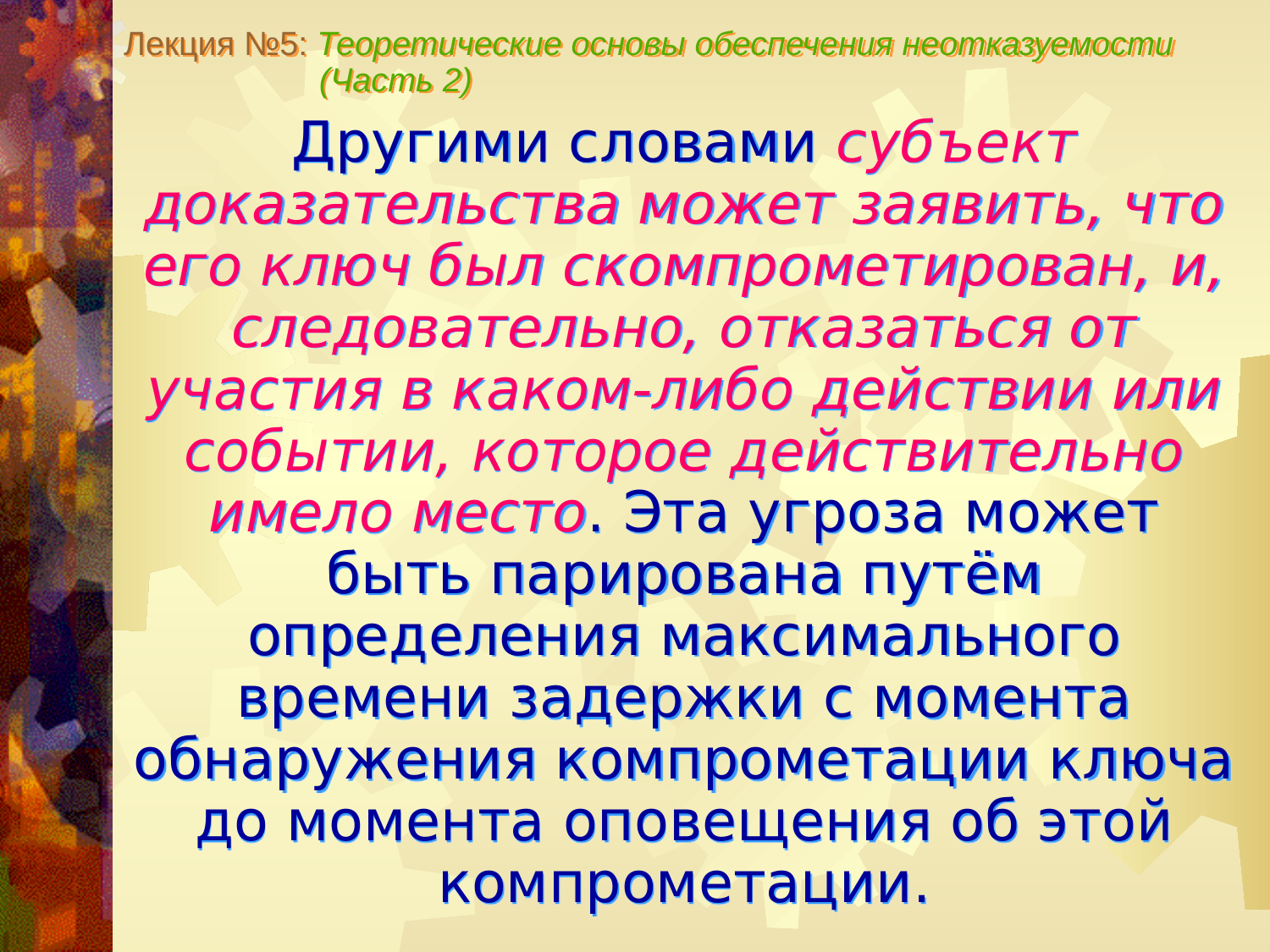

Лекция №5: Теоретические основы обеспечения неотказуемости
                       (Часть 2)
Другими словами субъект доказательства может заявить, что его ключ был скомпрометирован, и, следовательно, отказаться от участия в каком-либо действии или событии, которое действительно имело место. Эта угроза может быть парирована путём определения максимального времени задержки с момента обнаружения компрометации ключа до момента оповещения об этой компрометации.